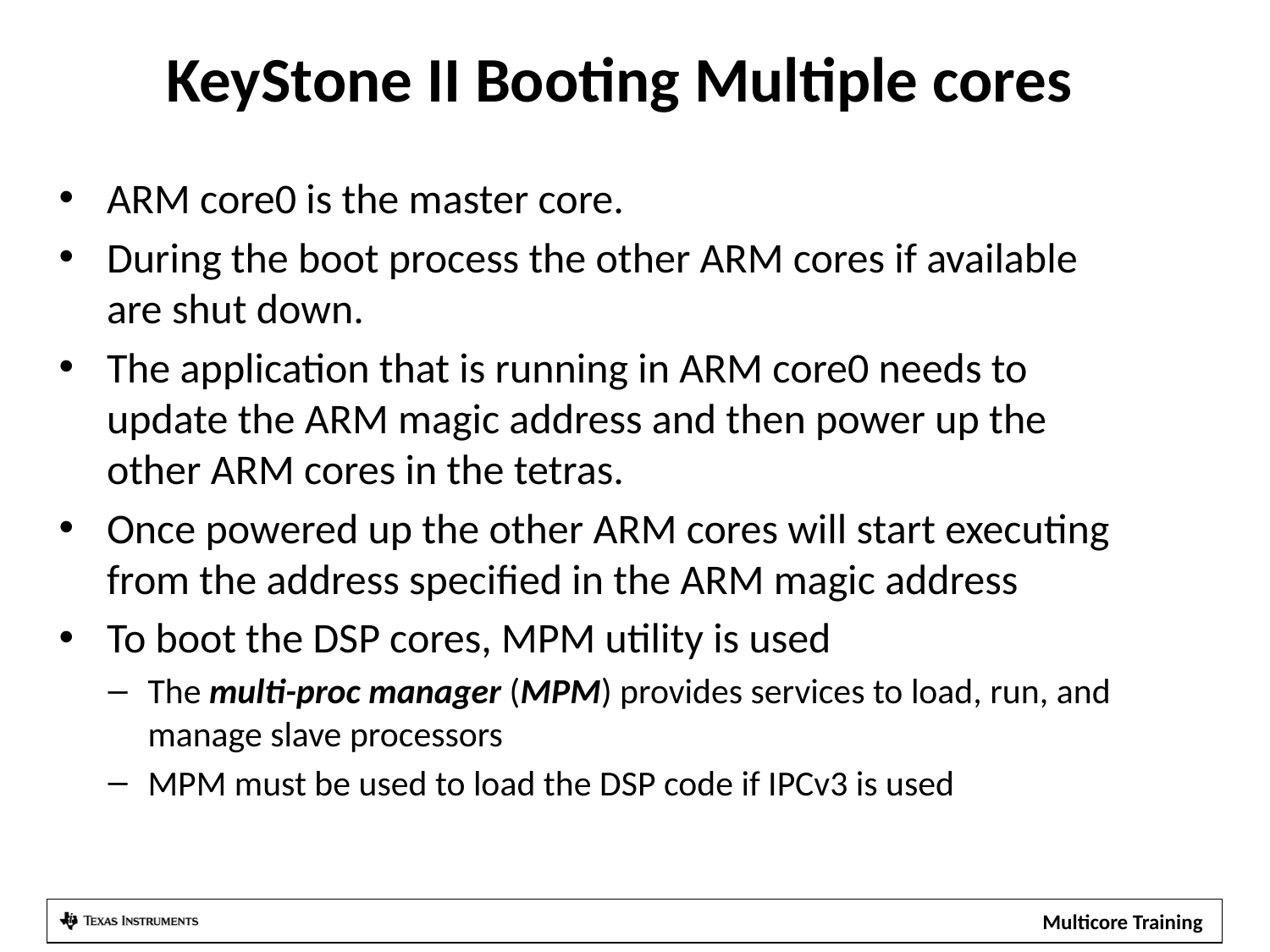

# KeyStone II Booting Multiple cores
ARM core0 is the master core.
During the boot process the other ARM cores if available are shut down.
The application that is running in ARM core0 needs to update the ARM magic address and then power up the other ARM cores in the tetras.
Once powered up the other ARM cores will start executing from the address specified in the ARM magic address
To boot the DSP cores, MPM utility is used
The multi-proc manager (MPM) provides services to load, run, and manage slave processors
MPM must be used to load the DSP code if IPCv3 is used